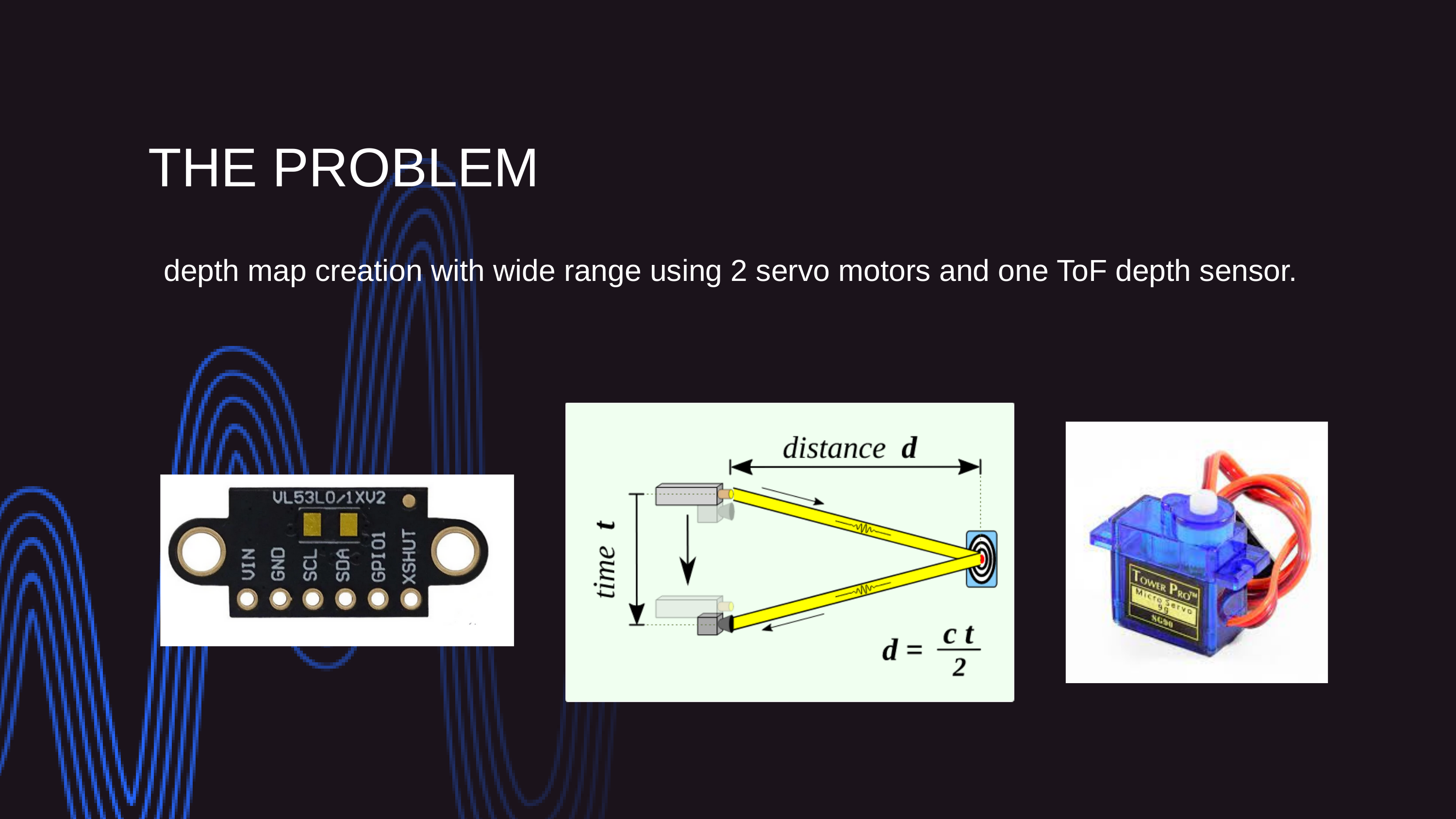

THE PROBLEM

| depth map creation with wide range using 2 servo motors and one ToF depth sensor. |
| --- |